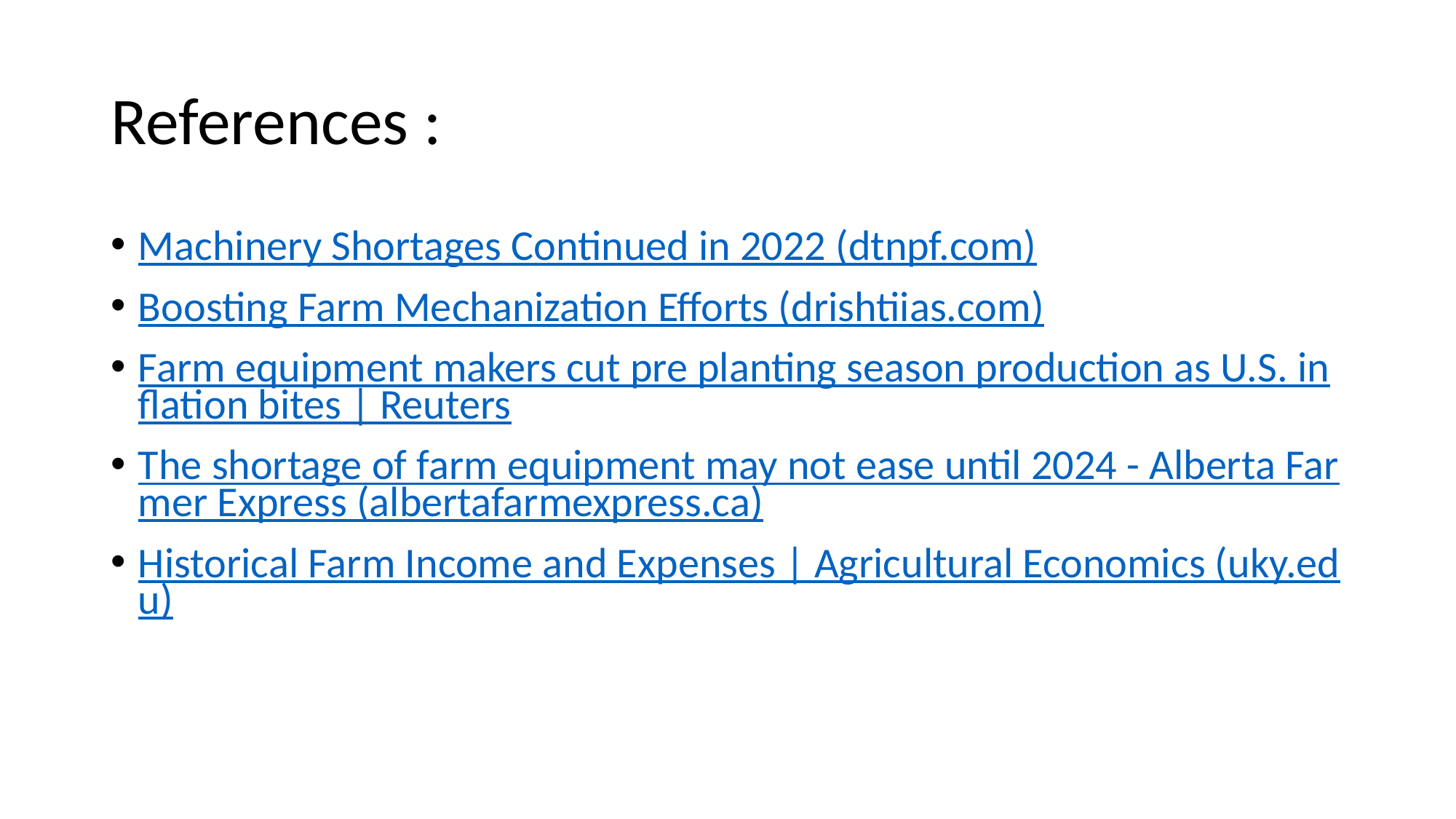

# References :
Machinery Shortages Continued in 2022 (dtnpf.com)
Boosting Farm Mechanization Efforts (drishtiias.com)
Farm equipment makers cut pre planting season production as U.S. inflation bites | Reuters
The shortage of farm equipment may not ease until 2024 - Alberta Farmer Express (albertafarmexpress.ca)
Historical Farm Income and Expenses | Agricultural Economics (uky.edu)